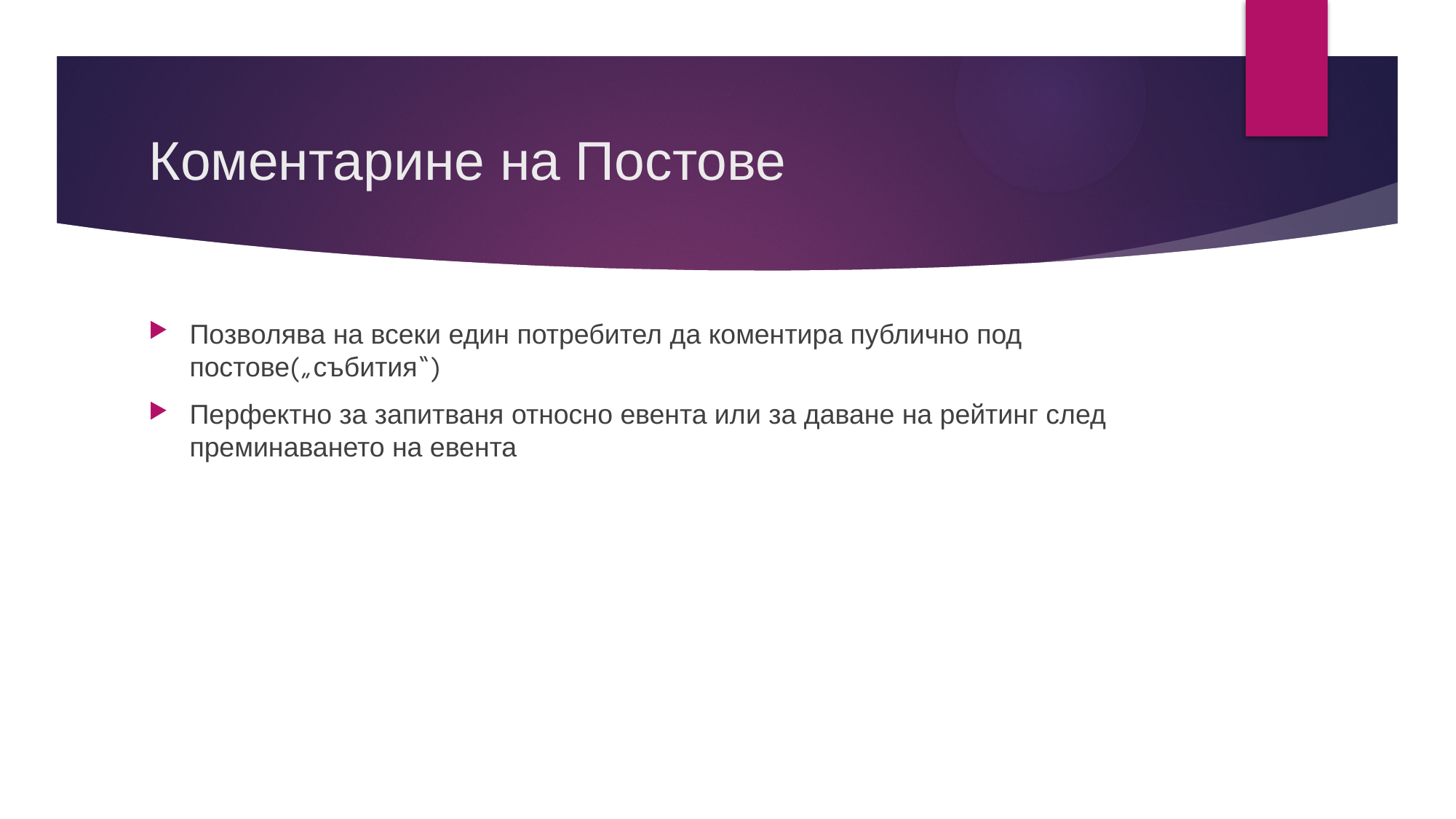

# Коментарине на Постове
Позволява на всеки един потребител да коментира публично под постове(„събития“)
Перфектно за запитваня относно евента или за даване на рейтинг след преминаването на евента